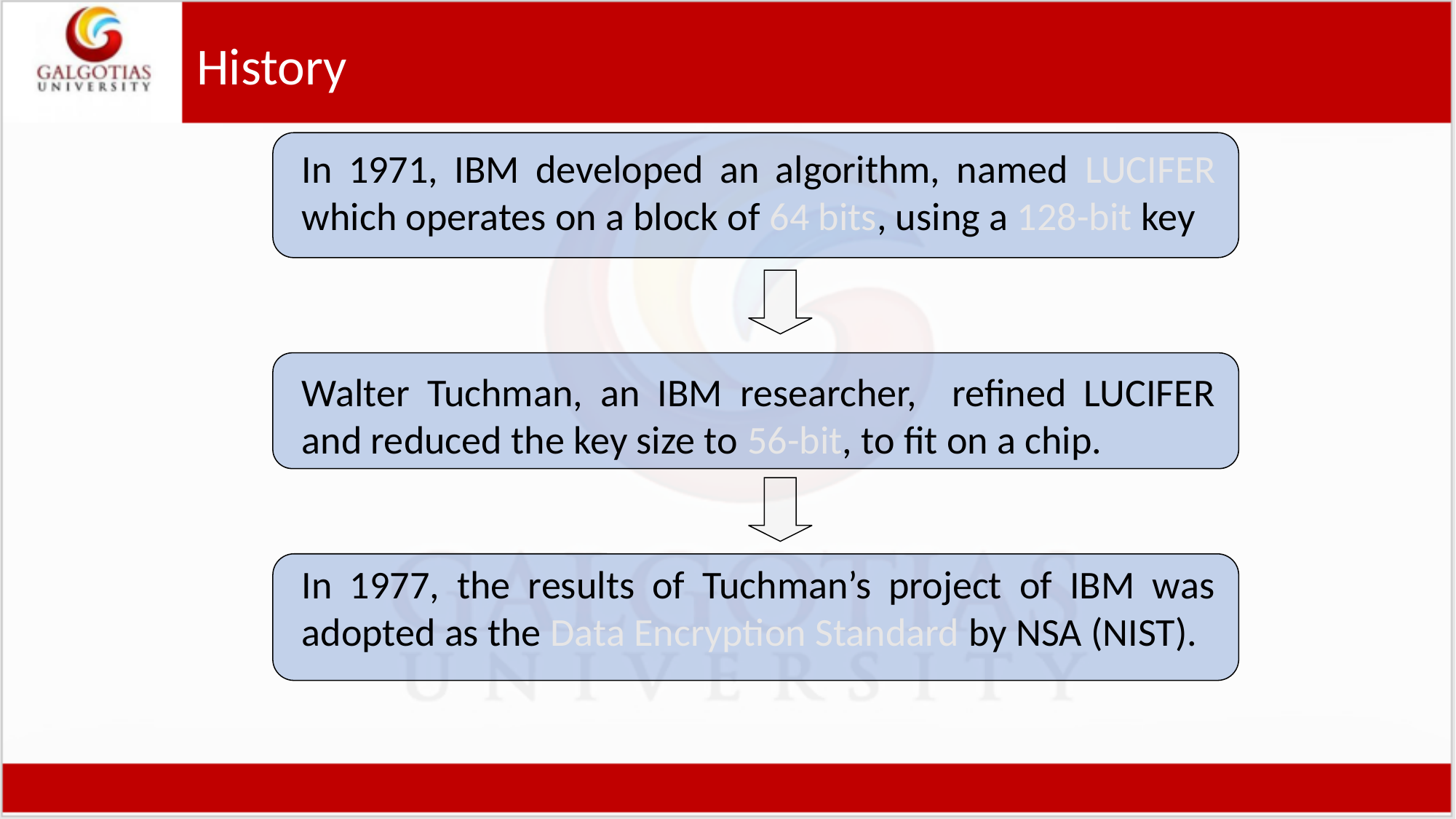

# History

In 1971, IBM developed an algorithm, named LUCIFER which operates on a block of 64 bits, using a 128-bit key

Walter Tuchman, an IBM researcher,  refined LUCIFER and reduced the key size to 56-bit, to fit on a chip.

In 1977, the results of Tuchman’s project of IBM was adopted as the Data Encryption Standard by NSA (NIST).